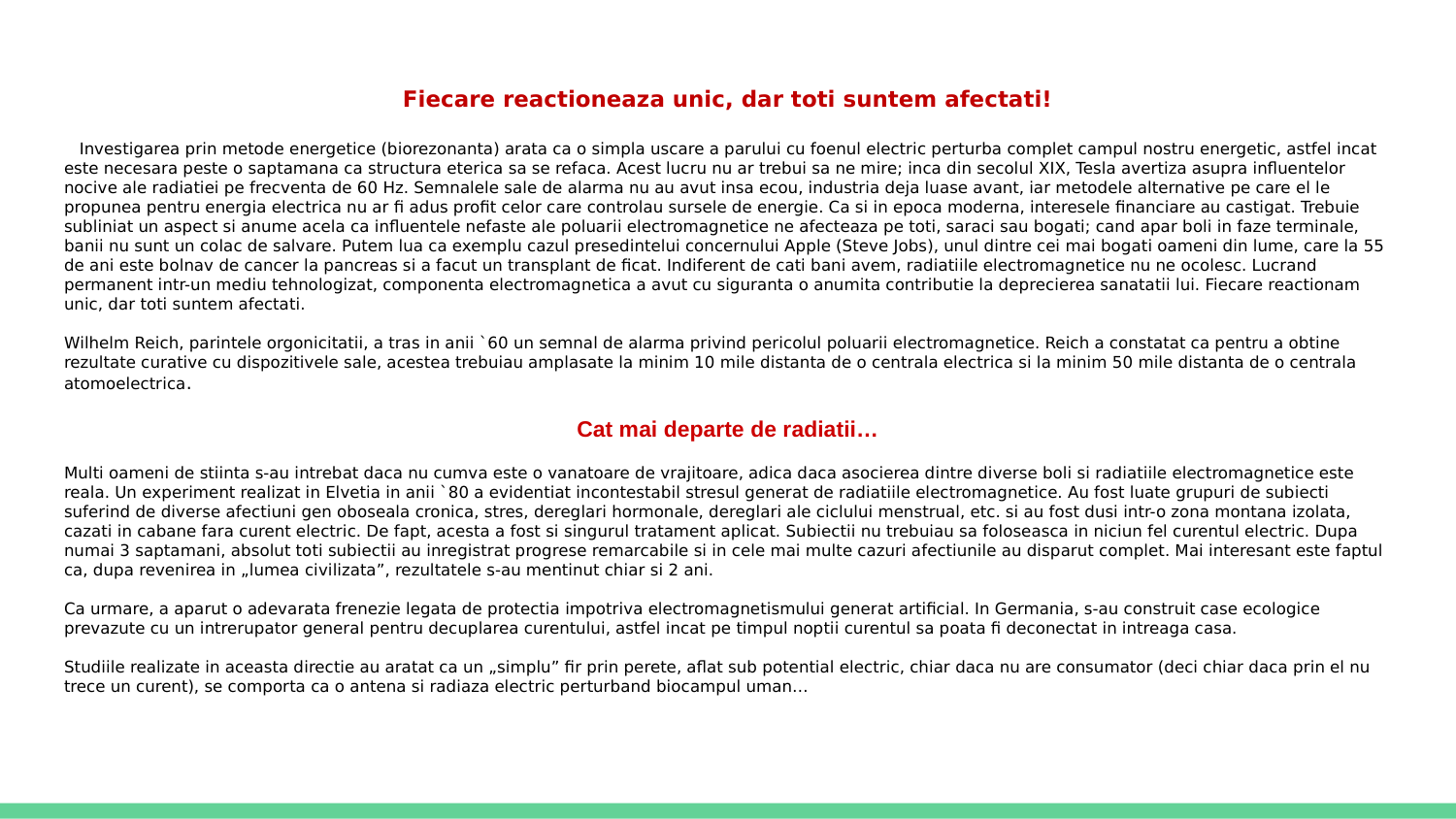

# Fiecare reactioneaza unic, dar toti suntem afectati!

   Investigarea prin metode energetice (biorezonanta) arata ca o simpla uscare a parului cu foenul electric perturba complet campul nostru energetic, astfel incat este necesara peste o saptamana ca structura eterica sa se refaca. Acest lucru nu ar trebui sa ne mire; inca din secolul XIX, Tesla avertiza asupra influentelor nocive ale radiatiei pe frecventa de 60 Hz. Semnalele sale de alarma nu au avut insa ecou, industria deja luase avant, iar metodele alternative pe care el le propunea pentru energia electrica nu ar fi adus profit celor care controlau sursele de energie. Ca si in epoca moderna, interesele financiare au castigat. Trebuie subliniat un aspect si anume acela ca influentele nefaste ale poluarii electromagnetice ne afecteaza pe toti, saraci sau bogati; cand apar boli in faze terminale, banii nu sunt un colac de salvare. Putem lua ca exemplu cazul presedintelui concernului Apple (Steve Jobs), unul dintre cei mai bogati oameni din lume, care la 55 de ani este bolnav de cancer la pancreas si a facut un transplant de ficat. Indiferent de cati bani avem, radiatiile electromagnetice nu ne ocolesc. Lucrand permanent intr-un mediu tehnologizat, componenta electromagnetica a avut cu siguranta o anumita contributie la deprecierea sanatatii lui. Fiecare reactionam unic, dar toti suntem afectati.

Wilhelm Reich, parintele orgonicitatii, a tras in anii `60 un semnal de alarma privind pericolul poluarii electromagnetice. Reich a constatat ca pentru a obtine rezultate curative cu dispozitivele sale, acestea trebuiau amplasate la minim 10 mile distanta de o centrala electrica si la minim 50 mile distanta de o centrala atomoelectrica.

Cat mai departe de radiatii…

Multi oameni de stiinta s-au intrebat daca nu cumva este o vanatoare de vrajitoare, adica daca asocierea dintre diverse boli si radiatiile electromagnetice este reala. Un experiment realizat in Elvetia in anii `80 a evidentiat incontestabil stresul generat de radiatiile electromagnetice. Au fost luate grupuri de subiecti suferind de diverse afectiuni gen oboseala cronica, stres, dereglari hormonale, dereglari ale ciclului menstrual, etc. si au fost dusi intr-o zona montana izolata, cazati in cabane fara curent electric. De fapt, acesta a fost si singurul tratament aplicat. Subiectii nu trebuiau sa foloseasca in niciun fel curentul electric. Dupa numai 3 saptamani, absolut toti subiectii au inregistrat progrese remarcabile si in cele mai multe cazuri afectiunile au disparut complet. Mai interesant este faptul ca, dupa revenirea in „lumea civilizata”, rezultatele s-au mentinut chiar si 2 ani.

Ca urmare, a aparut o adevarata frenezie legata de protectia impotriva electromagnetismului generat artificial. In Germania, s-au construit case ecologice prevazute cu un intrerupator general pentru decuplarea curentului, astfel incat pe timpul noptii curentul sa poata fi deconectat in intreaga casa.

Studiile realizate in aceasta directie au aratat ca un „simplu” fir prin perete, aflat sub potential electric, chiar daca nu are consumator (deci chiar daca prin el nu trece un curent), se comporta ca o antena si radiaza electric perturband biocampul uman…